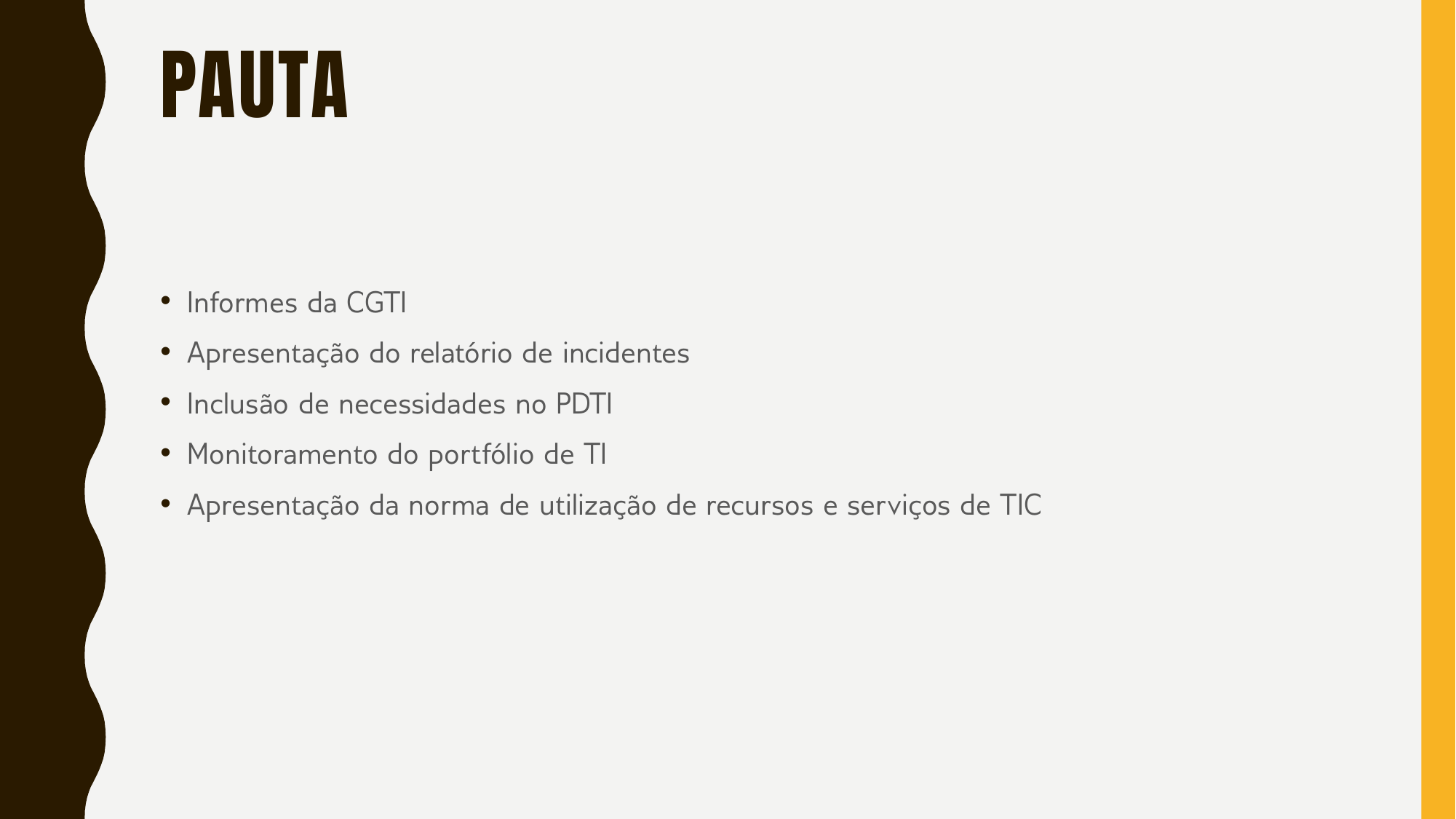

# Pauta
Informes da CGTI
Apresentação do relatório de incidentes
Inclusão de necessidades no PDTI
Monitoramento do portfólio de TI
Apresentação da norma de utilização de recursos e serviços de TIC